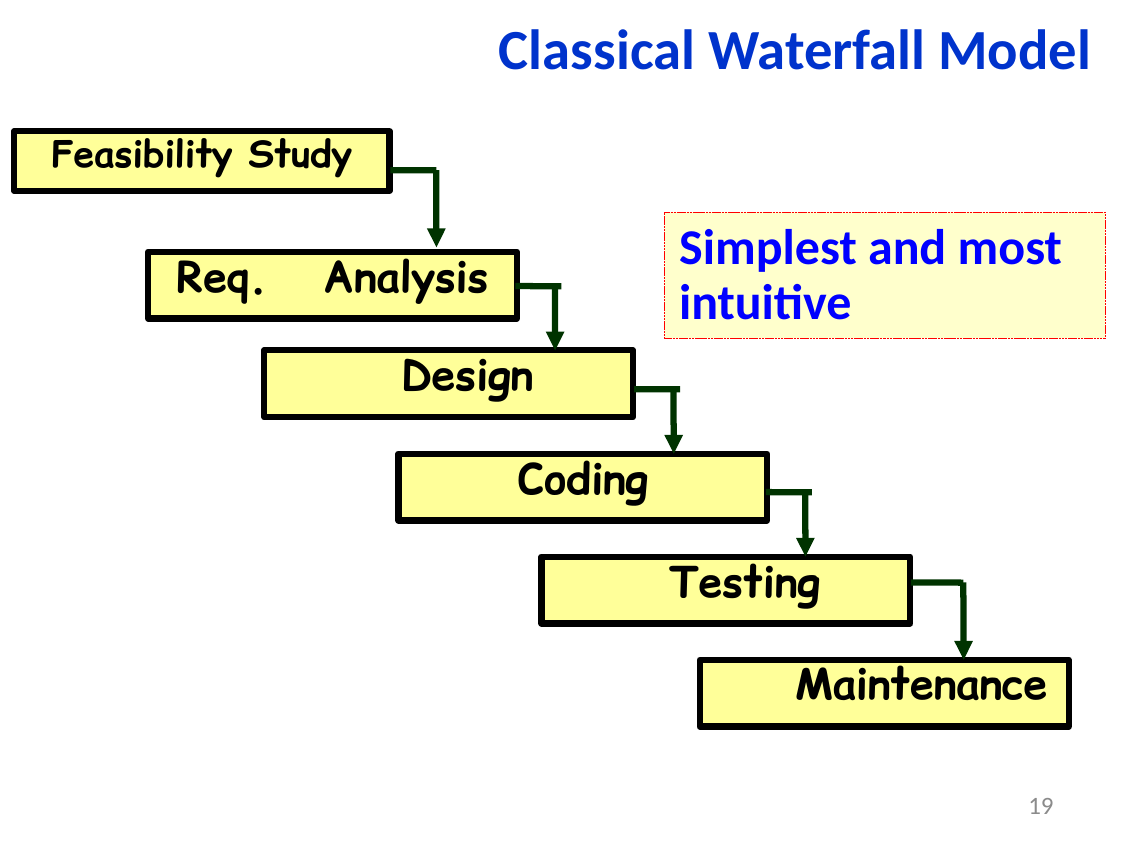

# Classical Waterfall Model
Feasibility Study

Req.   Analysis

  Design

Coding

  Testing

    Maintenance
Simplest and most intuitive
19